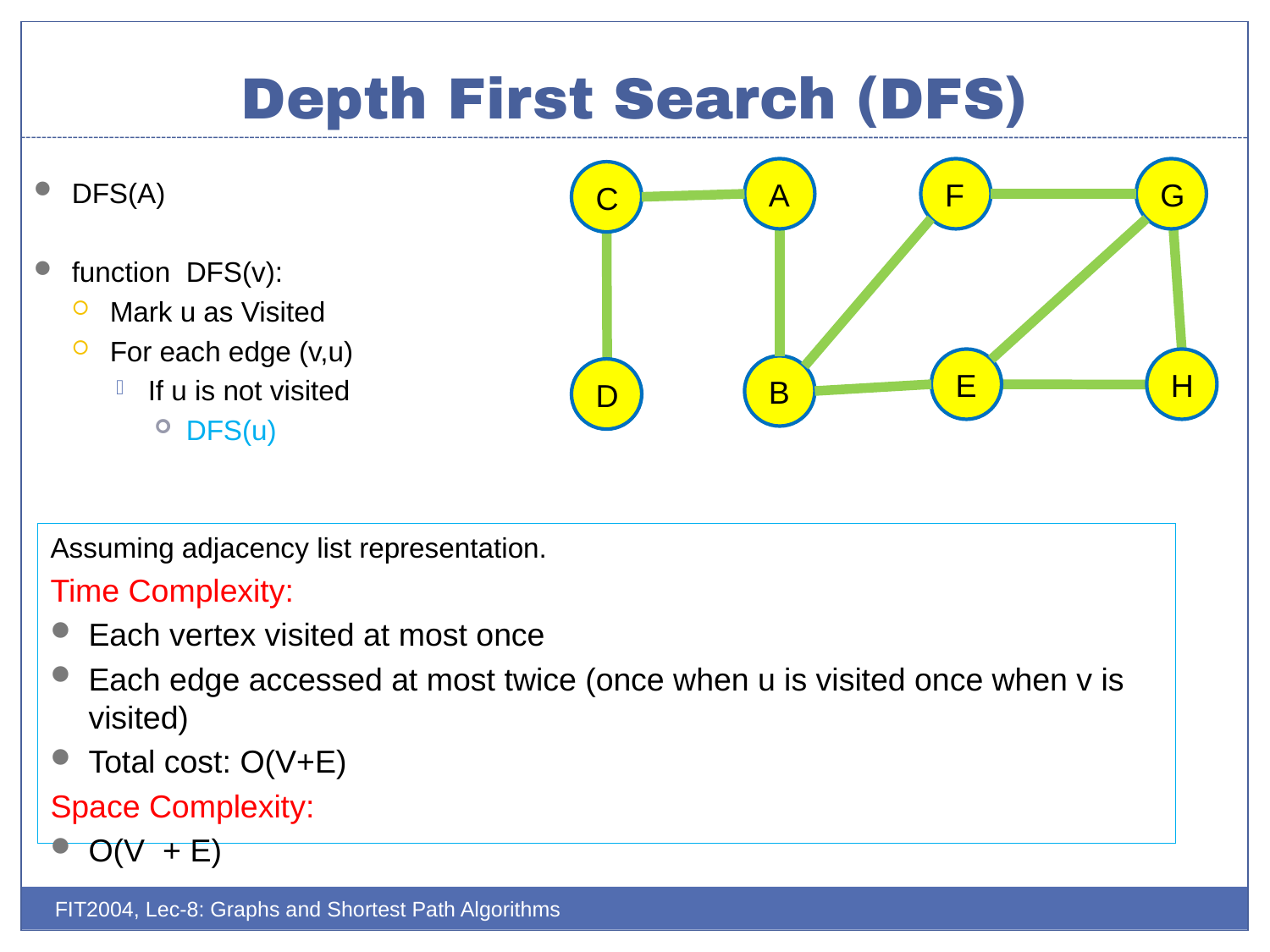

# Depth First Search (DFS)

A
F
G
DFS(A)

function  DFS(v):
Mark u as Visited
For each edge (v,u)
If u is not visited
DFS(u)

C

E
H
B
D
Assuming adjacency list representation.
Time Complexity:
Each vertex visited at most once
Each edge accessed at most twice (once when u is visited once when v is visited)
Total cost: O(V+E)
Space Complexity:
O(V  + E)
FIT2004, Lec-8: Graphs and Shortest Path Algorithms